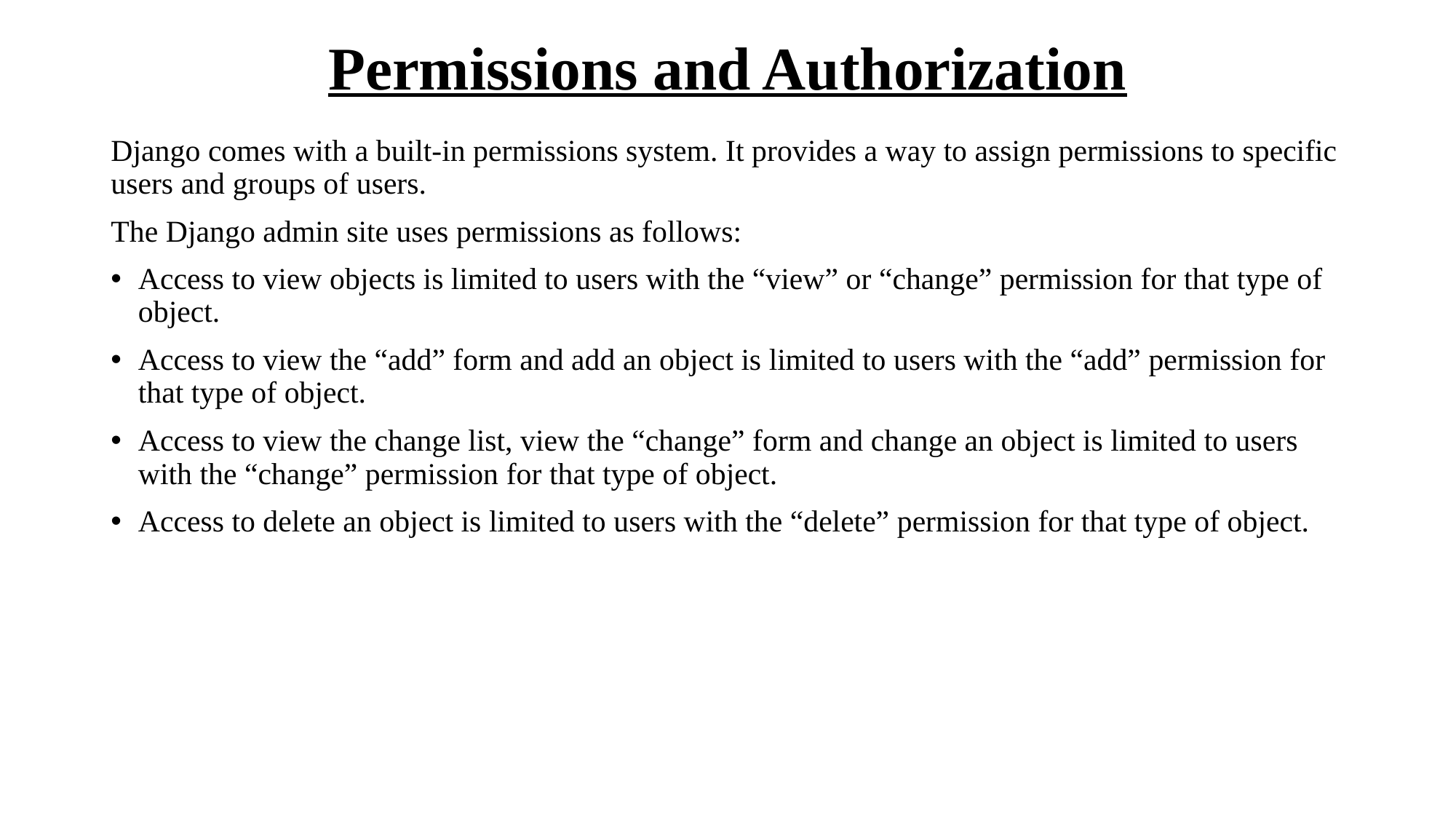

# Permissions and Authorization
Django comes with a built-in permissions system. It provides a way to assign permissions to specific users and groups of users.
The Django admin site uses permissions as follows:
Access to view objects is limited to users with the “view” or “change” permission for that type of object.
Access to view the “add” form and add an object is limited to users with the “add” permission for that type of object.
Access to view the change list, view the “change” form and change an object is limited to users with the “change” permission for that type of object.
Access to delete an object is limited to users with the “delete” permission for that type of object.